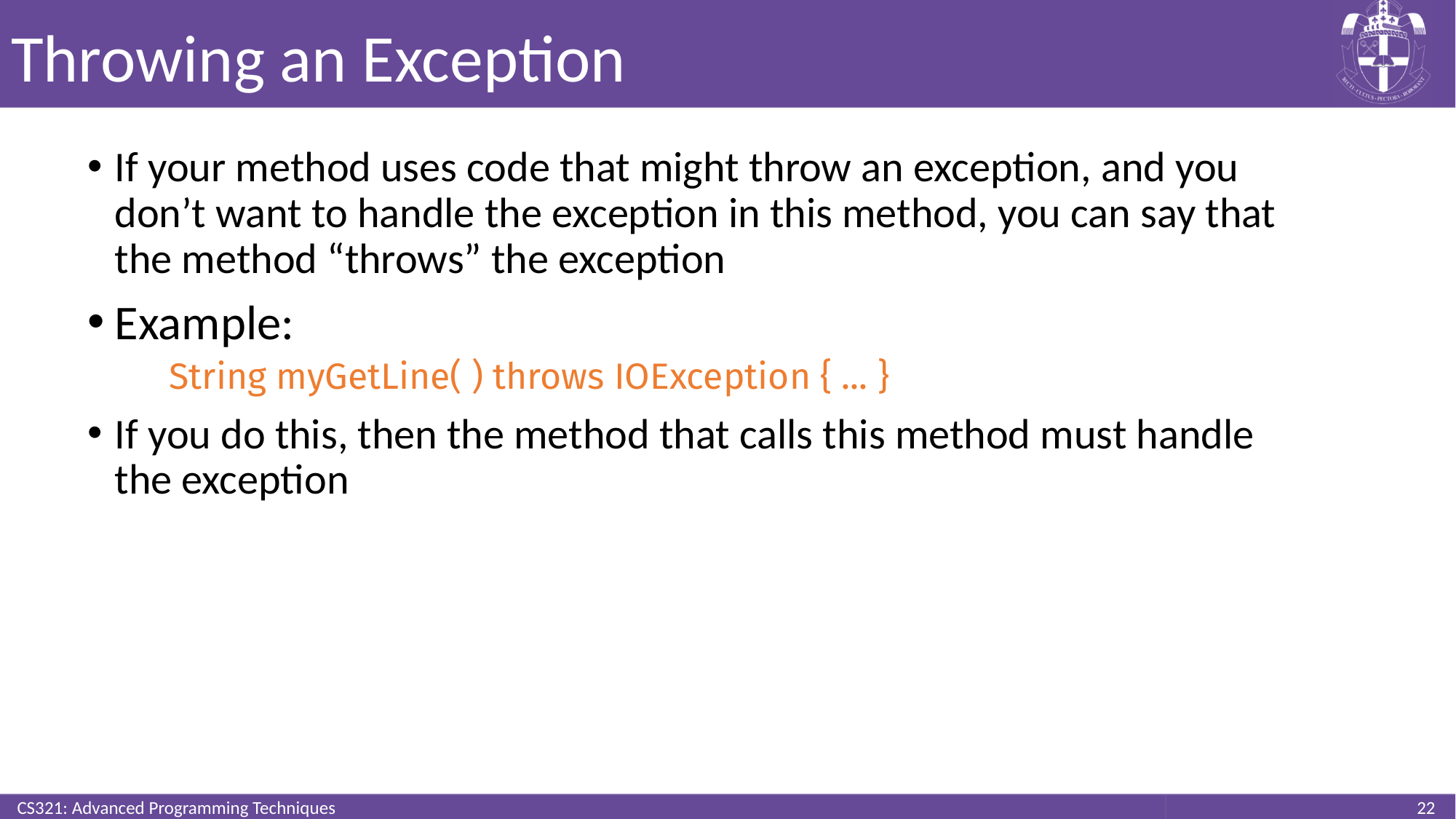

# Throwing an Exception
If your method uses code that might throw an exception, and you don’t want to handle the exception in this method, you can say that the method “throws” the exception
Example:
String myGetLine( ) throws IOException { ... }
If you do this, then the method that calls this method must handle the exception

CS321: Advanced Programming Techniques
22